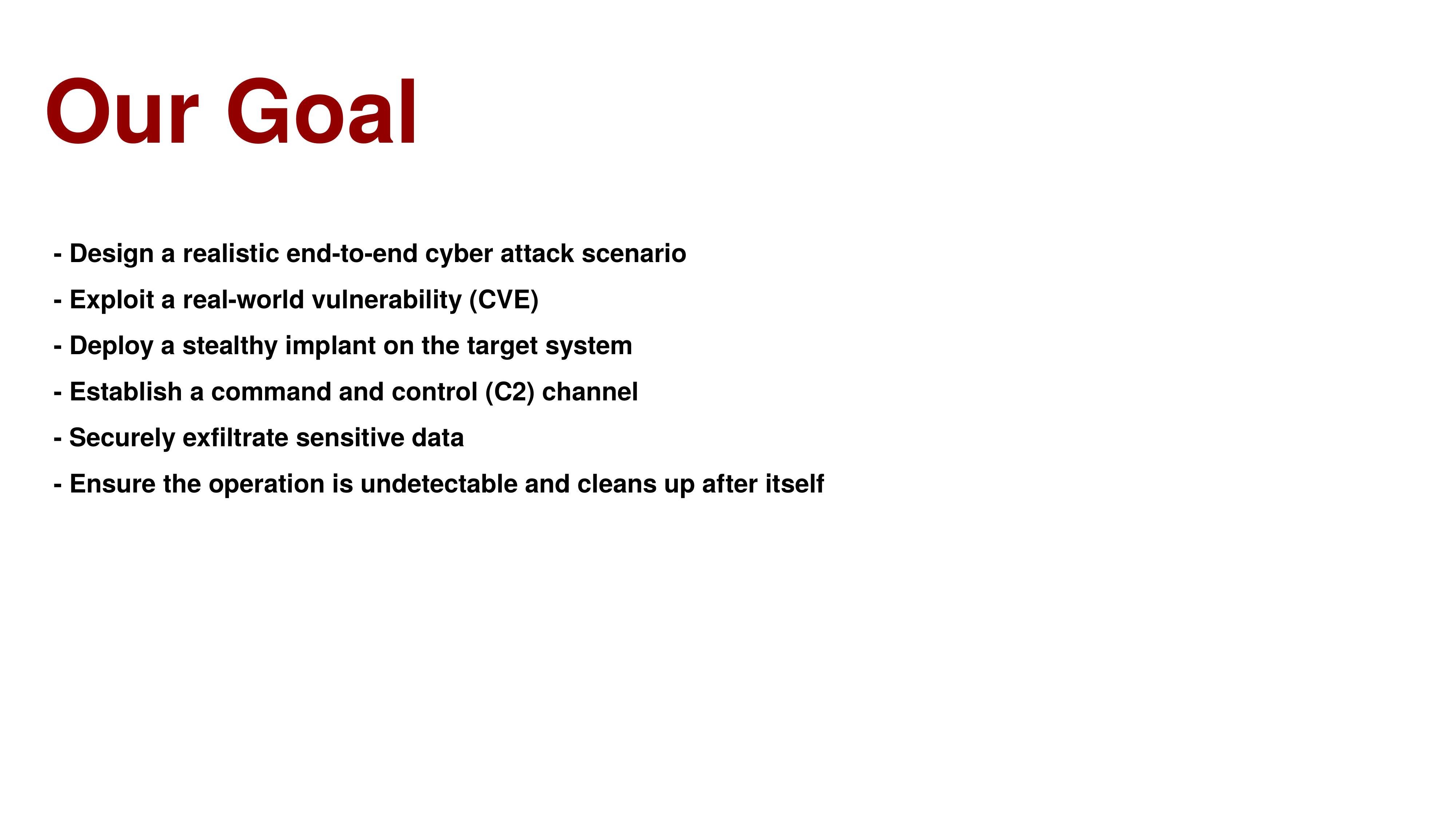

Our Goal
- Design a realistic end-to-end cyber attack scenario
- Exploit a real-world vulnerability (CVE)
- Deploy a stealthy implant on the target system
- Establish a command and control (C2) channel
- Securely exfiltrate sensitive data
- Ensure the operation is undetectable and cleans up after itself